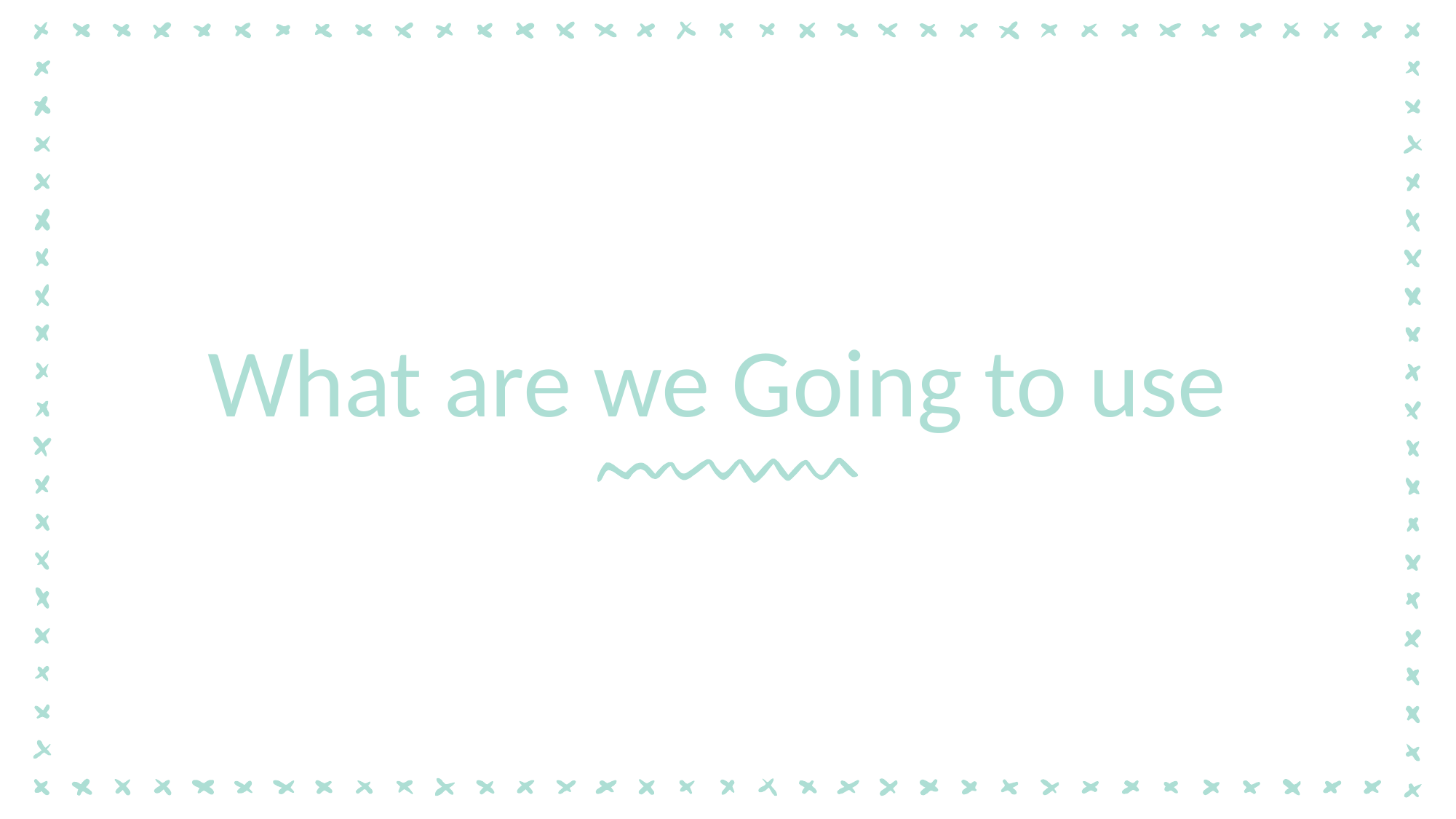

# What are we Going to use